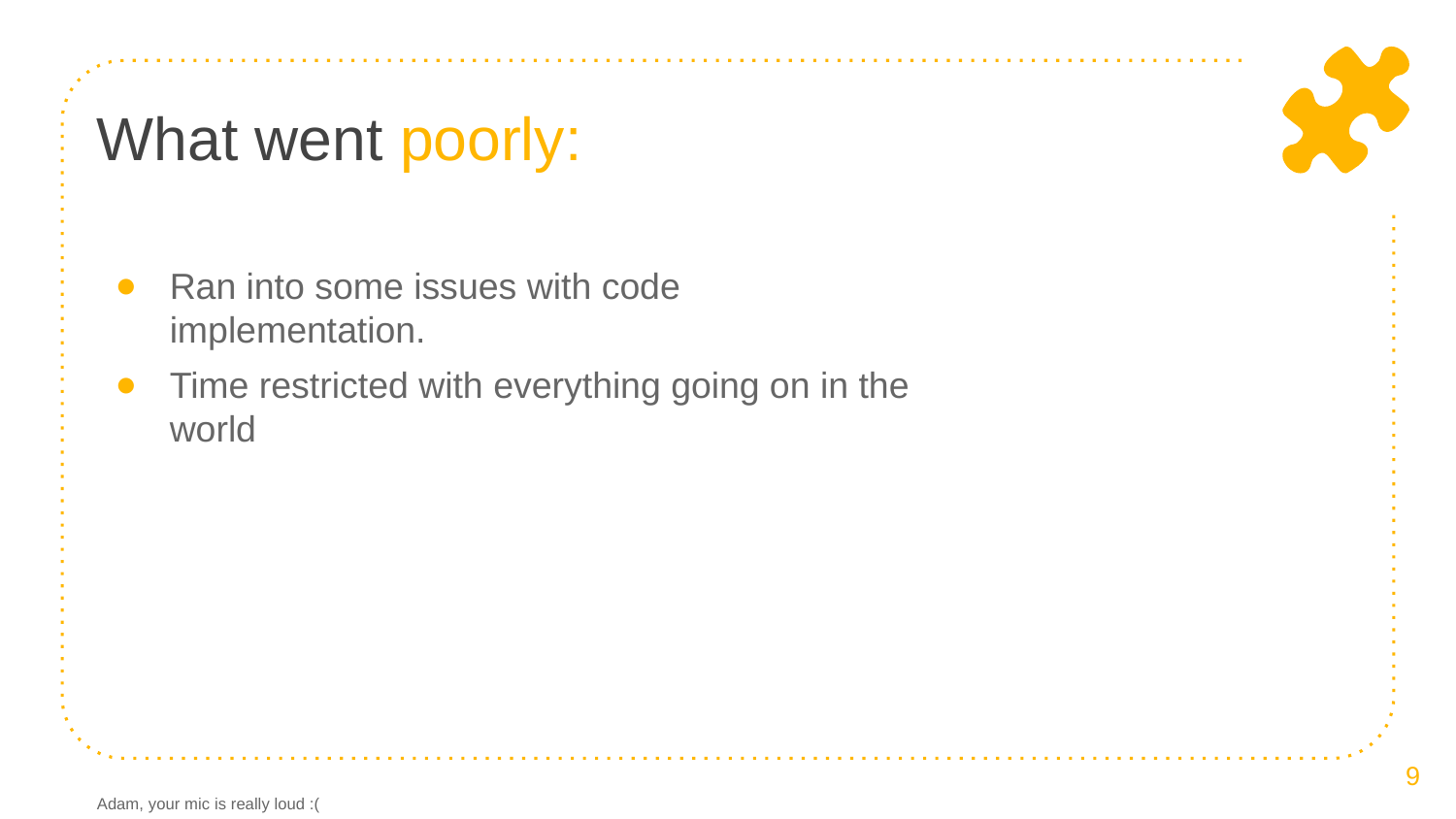

# What went poorly:
Ran into some issues with code implementation.
Time restricted with everything going on in the world

Adam, your mic is really loud :(
9